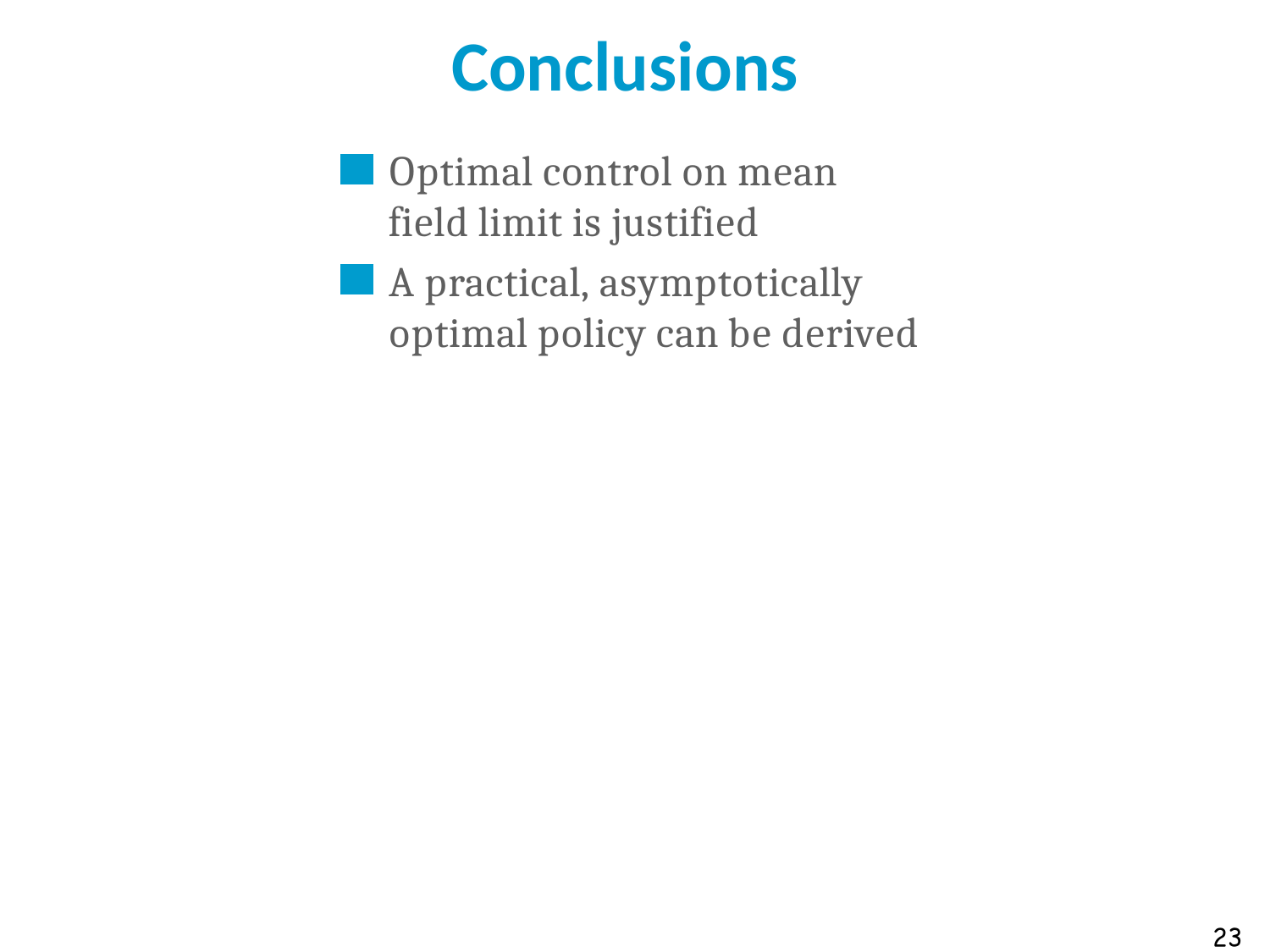

# Conclusions
Optimal control on mean field limit is justified
A practical, asymptotically optimal policy can be derived
23